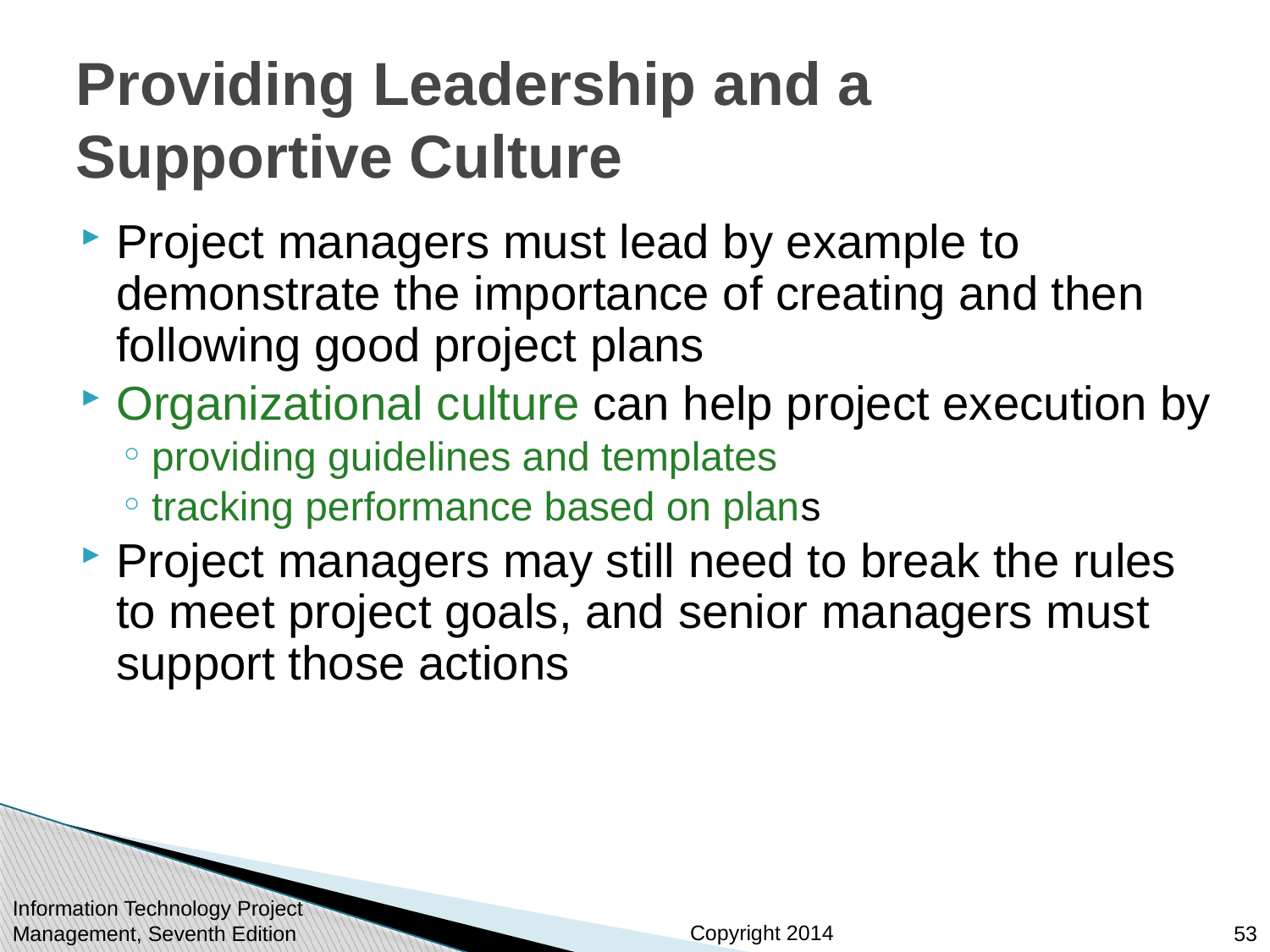

# Providing Leadership and a Supportive Culture
Project managers must lead by example to demonstrate the importance of creating and then following good project plans
Organizational culture can help project execution by
providing guidelines and templates
tracking performance based on plans
Project managers may still need to break the rules to meet project goals, and senior managers must support those actions
Information Technology Project Management, Seventh Edition
53